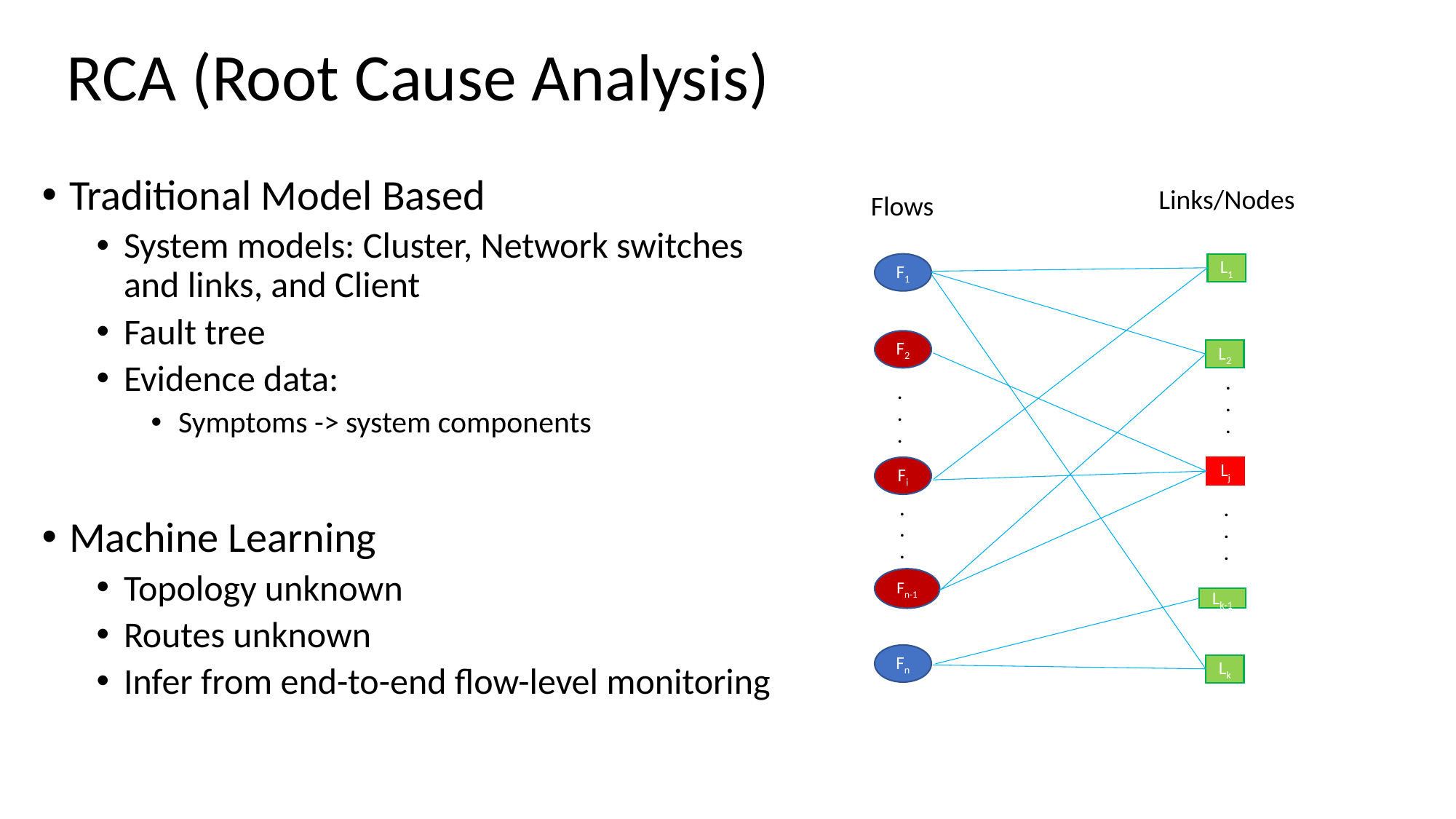

# RCA (Root Cause Analysis)
Traditional Model Based
System models: Cluster, Network switches and links, and Client
Fault tree
Evidence data:
Symptoms -> system components

Machine Learning
Topology unknown
Routes unknown
Infer from end-to-end flow-level monitoring

Links/Nodes
Flows
F1
L1
F2
L2
.
.
.
.
.
.

Fi
Lj
.
.
.
.
.
.
Fn-1
Lk-1
Fn
Lk